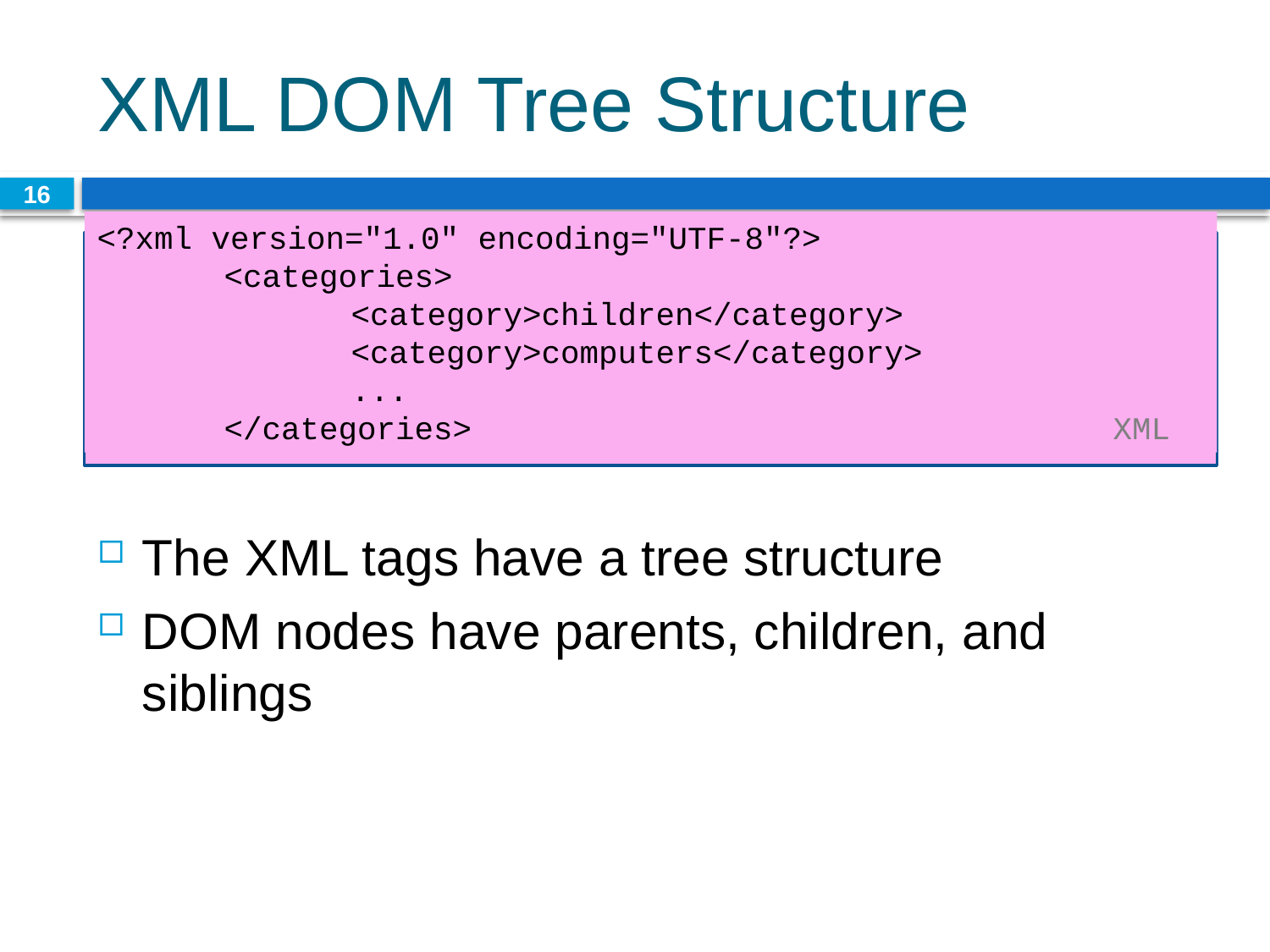

# XML DOM Tree Structure
16
<?xml version="1.0" encoding="UTF-8"?>
	<categories>
		<category>children</category>
		<category>computers</category>
		...
	</categories>						XML

The XML tags have a tree structure
DOM nodes have parents, children, and siblings